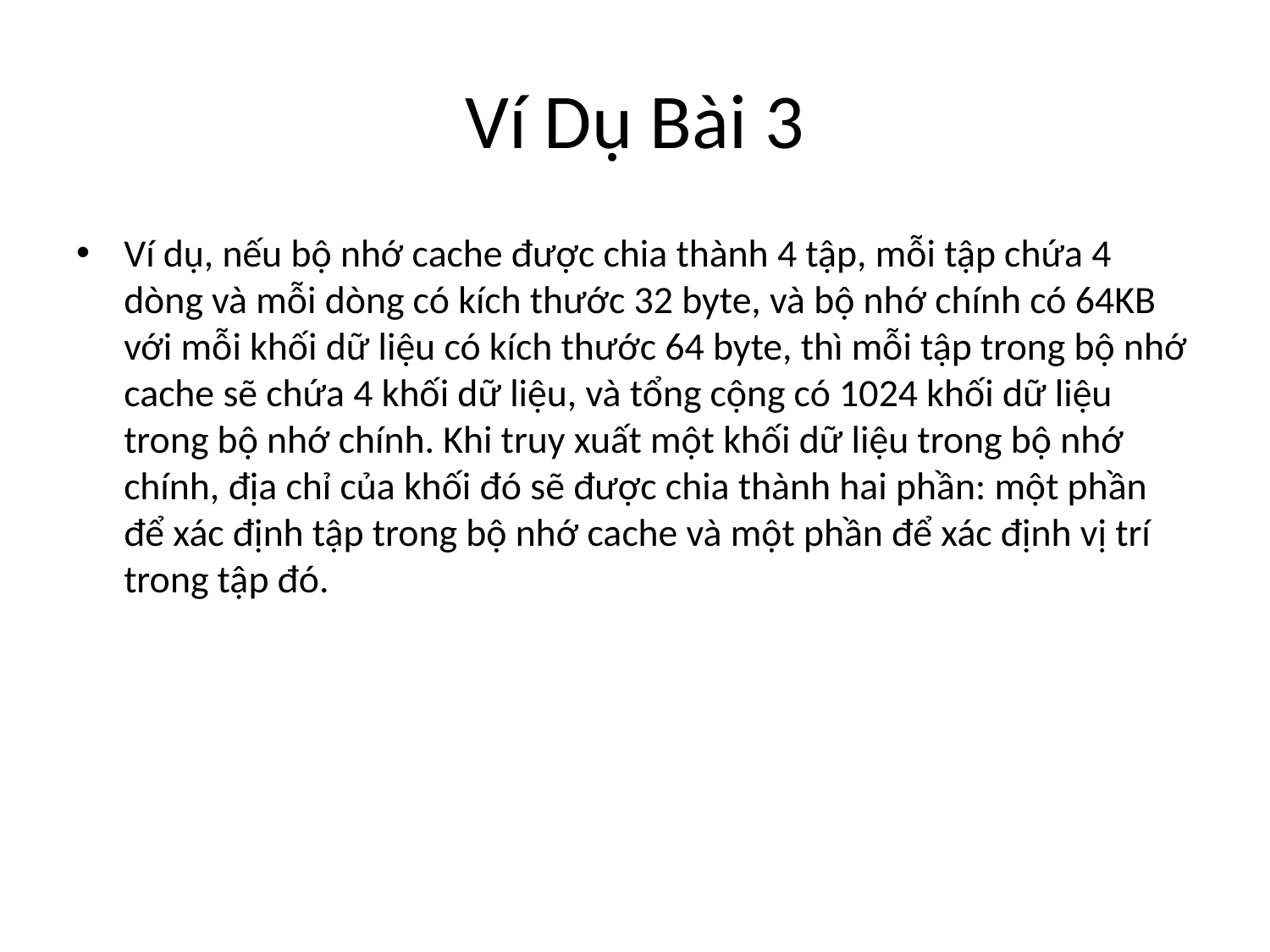

# Ví Dụ Bài 3
Ví dụ, nếu bộ nhớ cache được chia thành 4 tập, mỗi tập chứa 4 dòng và mỗi dòng có kích thước 32 byte, và bộ nhớ chính có 64KB với mỗi khối dữ liệu có kích thước 64 byte, thì mỗi tập trong bộ nhớ cache sẽ chứa 4 khối dữ liệu, và tổng cộng có 1024 khối dữ liệu trong bộ nhớ chính. Khi truy xuất một khối dữ liệu trong bộ nhớ chính, địa chỉ của khối đó sẽ được chia thành hai phần: một phần để xác định tập trong bộ nhớ cache và một phần để xác định vị trí trong tập đó.